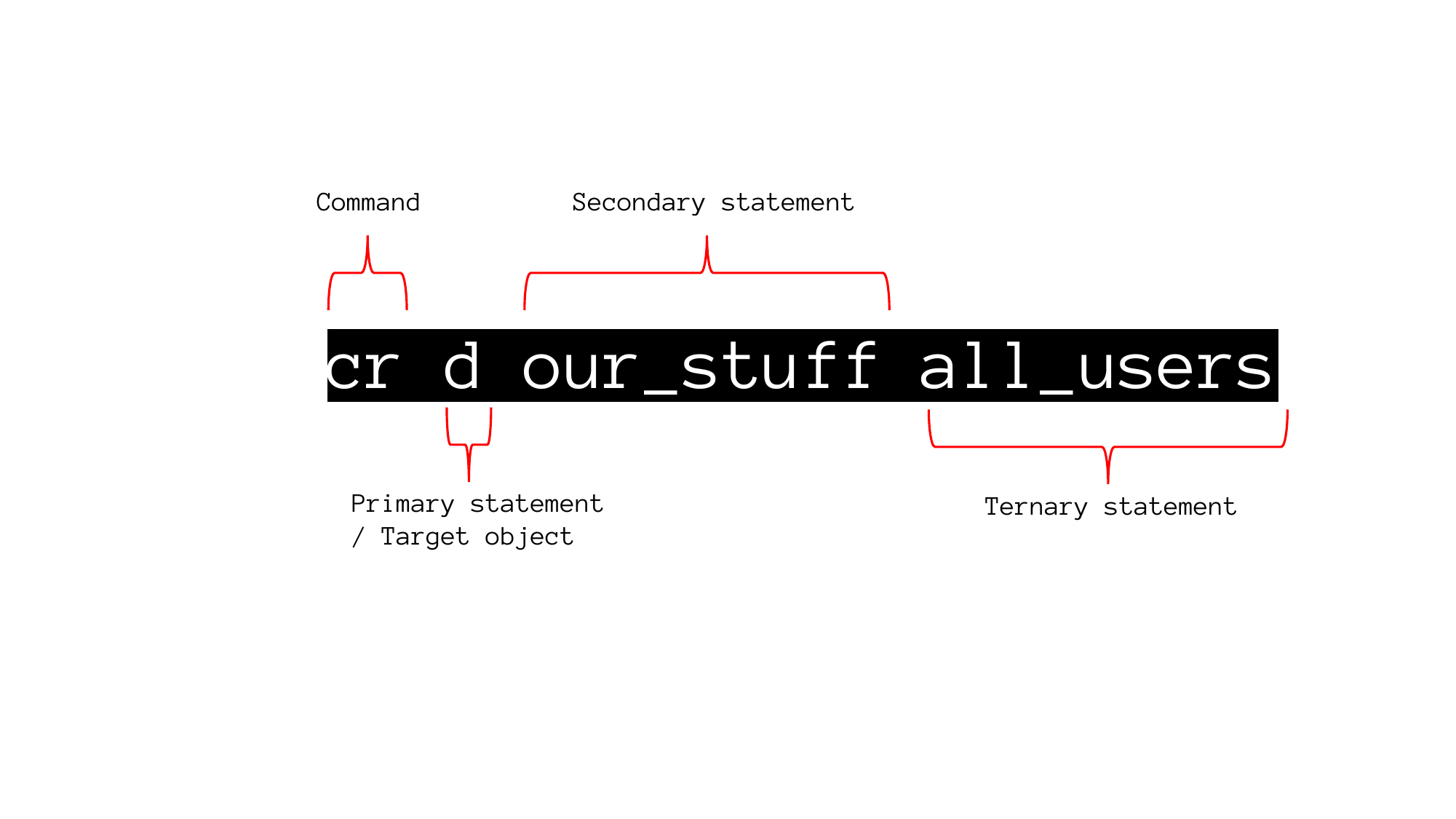

Command
Secondary statement

cr d our_stuff all_users

Primary statement
/ Target object
Ternary statement